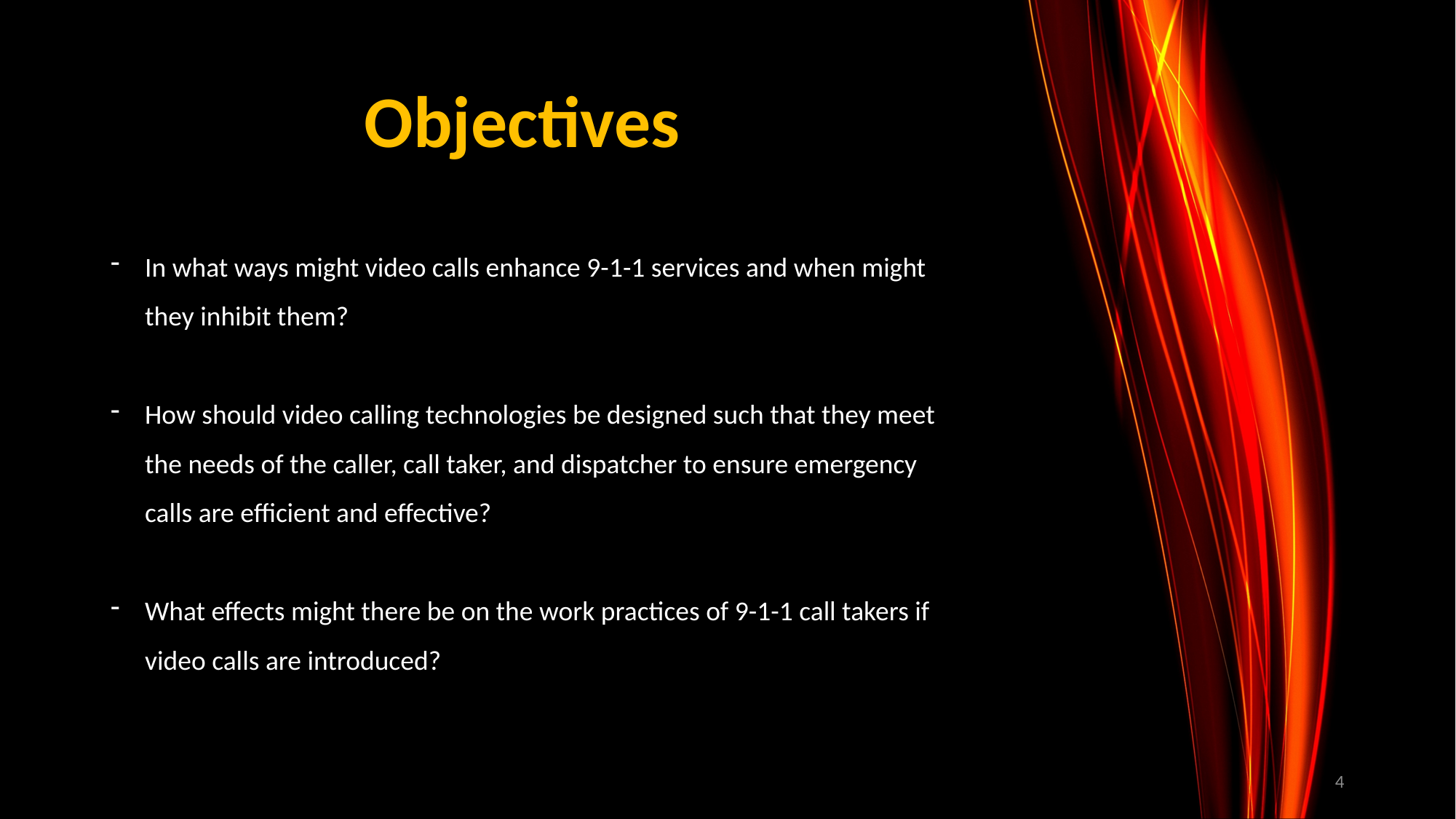

Objectives
In what ways might video calls enhance 9-1-1 services and when might they inhibit them?

How should video calling technologies be designed such that they meet the needs of the caller, call taker, and dispatcher to ensure emergency calls are efficient and effective?

What effects might there be on the work practices of 9-1-1 call takers if video calls are introduced?

4